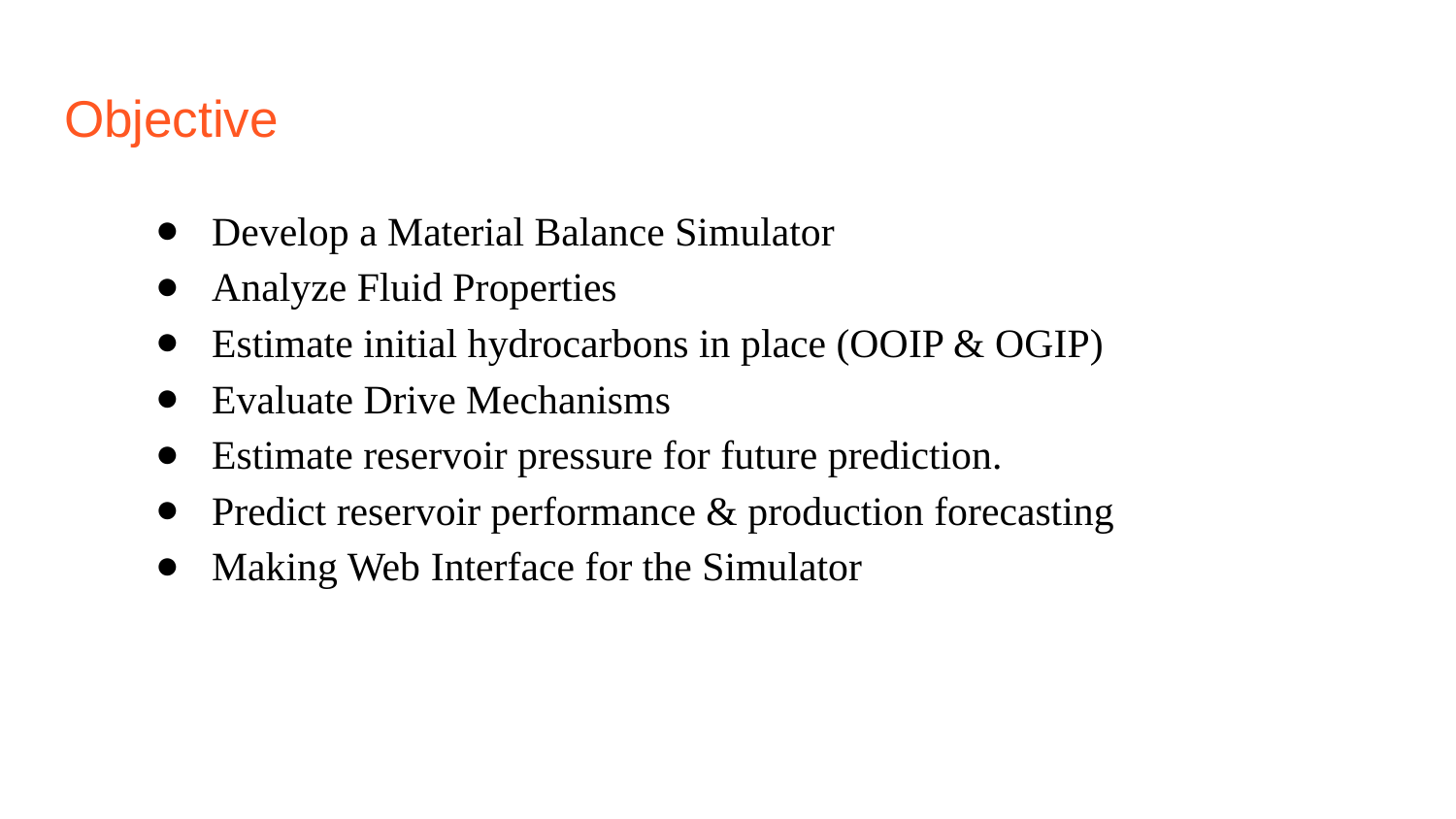

# Objective
Develop a Material Balance Simulator
Analyze Fluid Properties
Estimate initial hydrocarbons in place (OOIP & OGIP)
Evaluate Drive Mechanisms
Estimate reservoir pressure for future prediction.
Predict reservoir performance & production forecasting
Making Web Interface for the Simulator